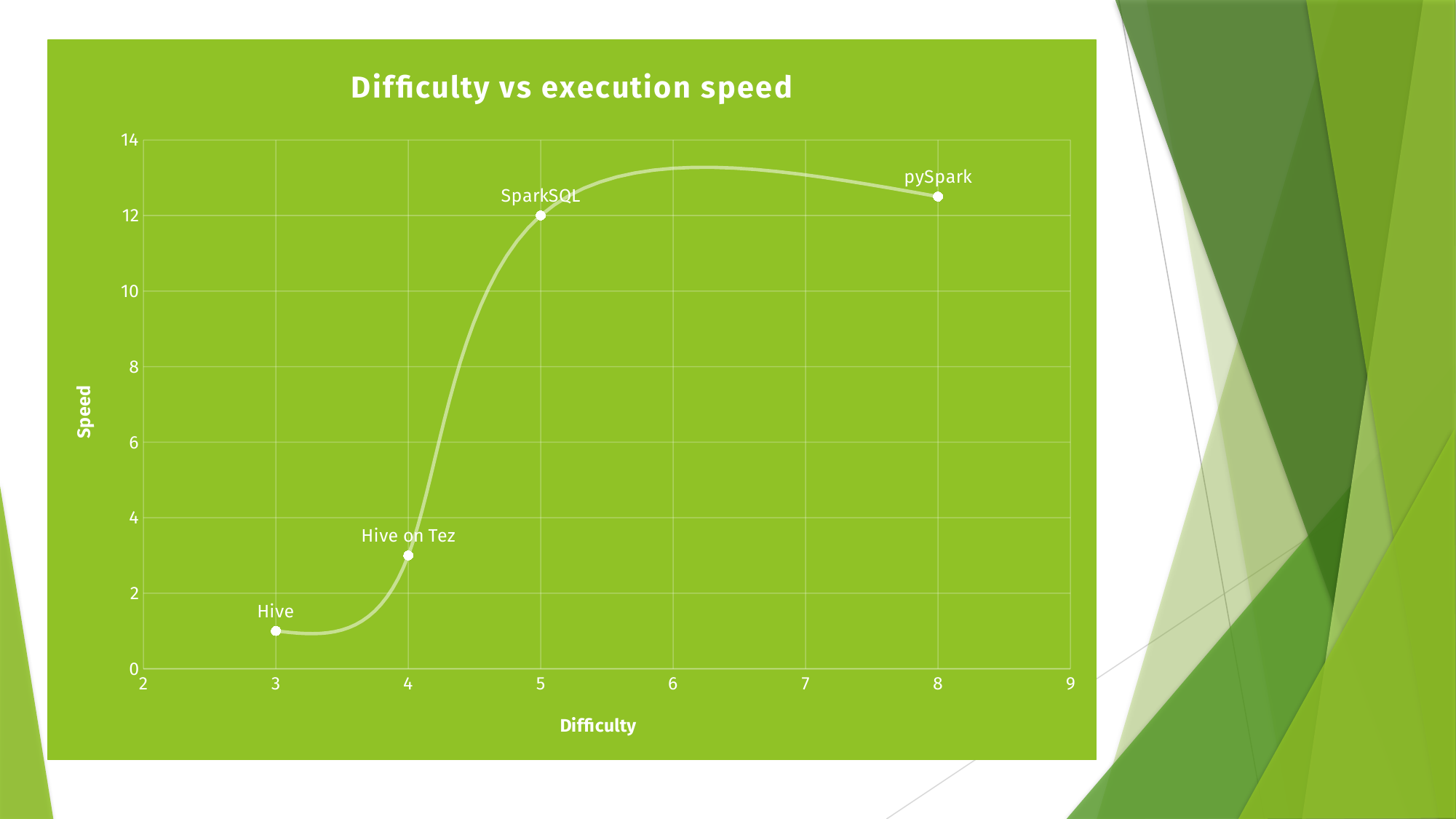

### Chart: Difficulty vs execution speed

| Category | Y-Values |
|---|---|